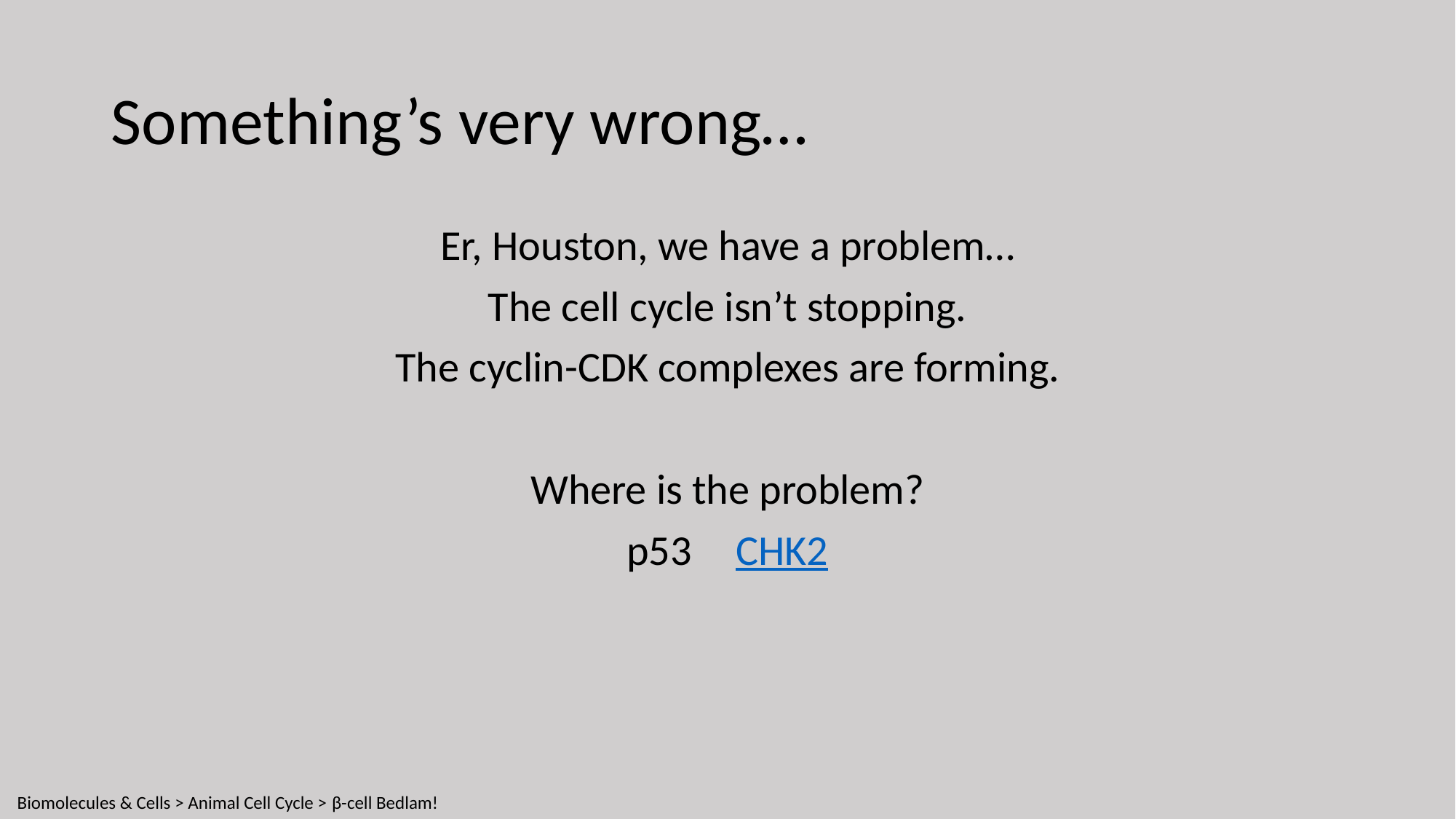

# Something’s very wrong…
Er, Houston, we have a problem…
The cell cycle isn’t stopping.
The cyclin-CDK complexes are forming.

Where is the problem?
p53	CHK2
Biomolecules & Cells > Animal Cell Cycle > β-cell Bedlam!